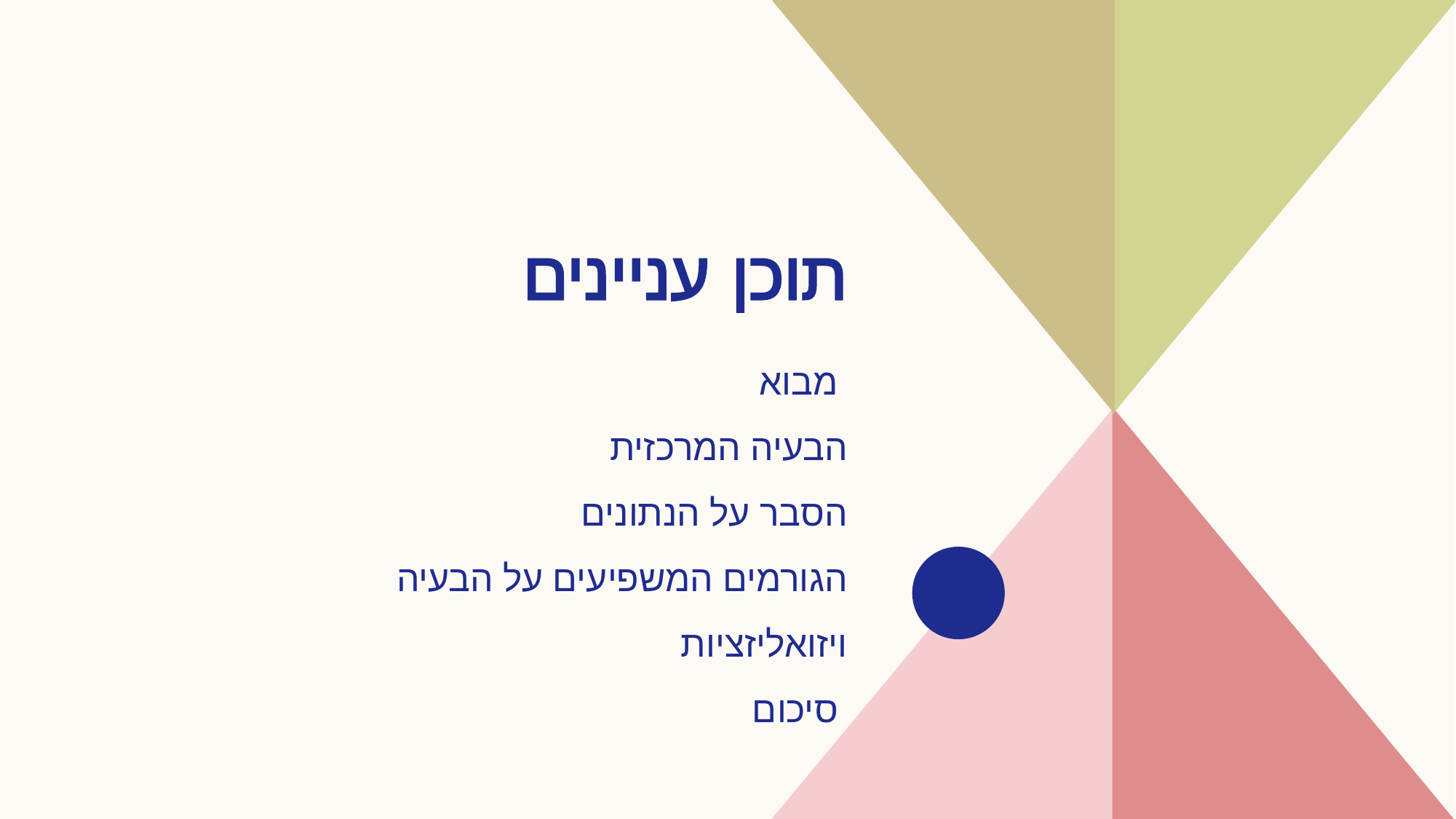

# תוכן עניינים
מבוא ​
הבעיה המרכזית
הסבר על הנתונים​
הגורמים המשפיעים על הבעיה
ויזואליזציות
​סיכום